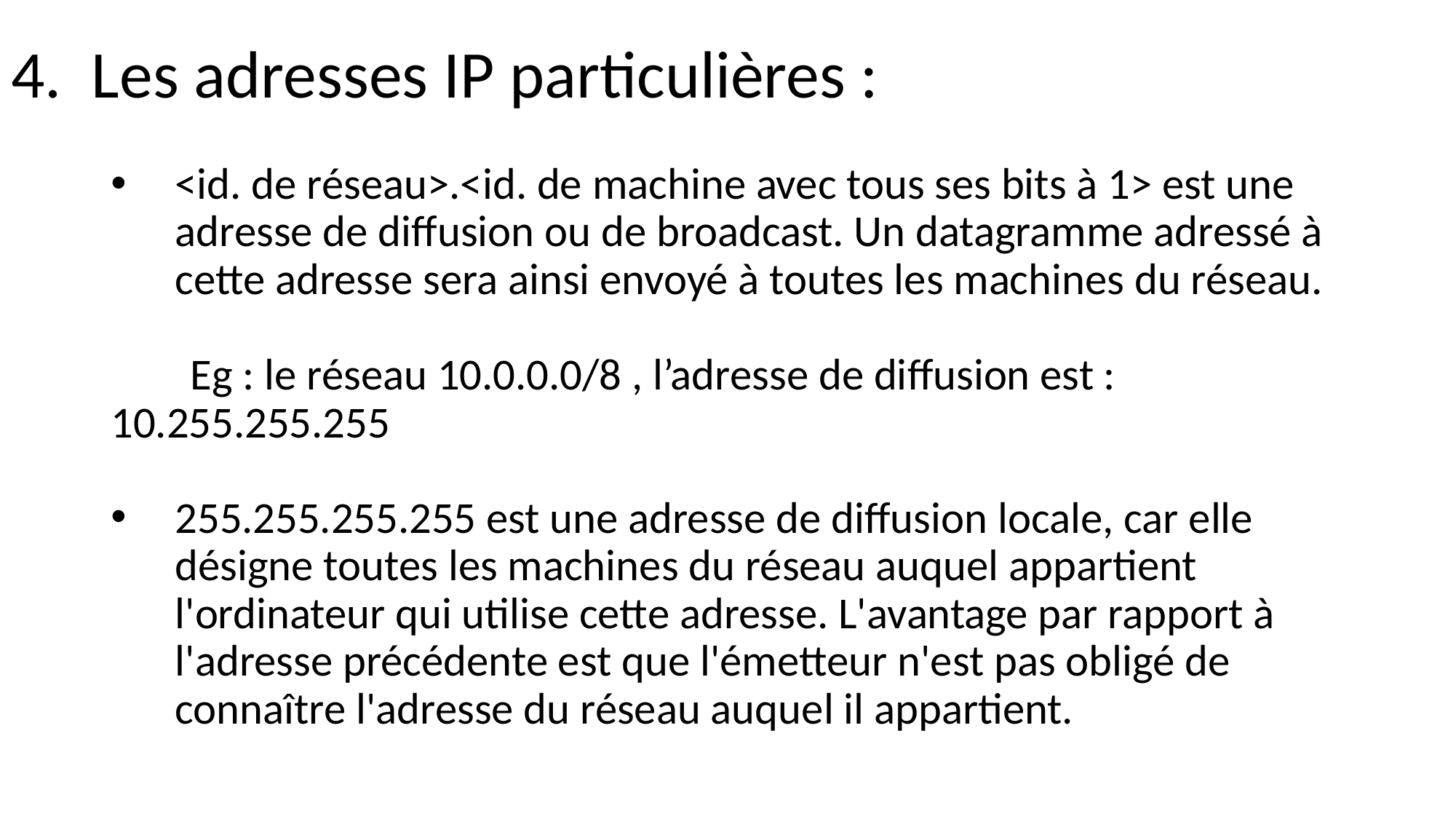

# 4.  Les adresses IP particulières :
<id. de réseau>.<id. de machine avec tous ses bits à 1> est une adresse de diffusion ou de broadcast. Un datagramme adressé à cette adresse sera ainsi envoyé à toutes les machines du réseau.

	Eg : le réseau 10.0.0.0/8 , l’adresse de diffusion est : 		10.255.255.255

255.255.255.255 est une adresse de diffusion locale, car elle désigne toutes les machines du réseau auquel appartient l'ordinateur qui utilise cette adresse. L'avantage par rapport à l'adresse précédente est que l'émetteur n'est pas obligé de connaître l'adresse du réseau auquel il appartient.